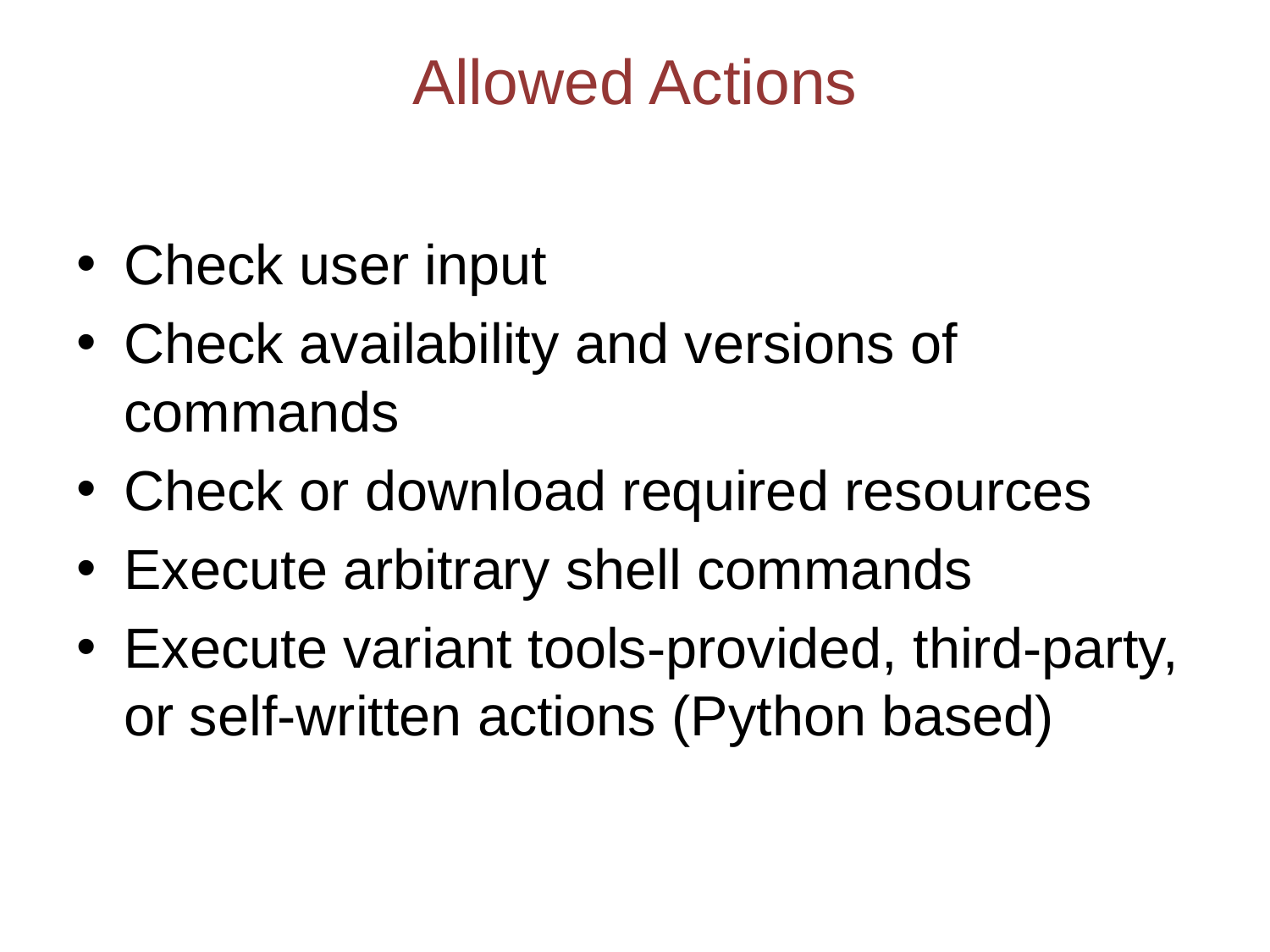

# Allowed Actions
Check user input
Check availability and versions of commands
Check or download required resources
Execute arbitrary shell commands
Execute variant tools-provided, third-party, or self-written actions (Python based)